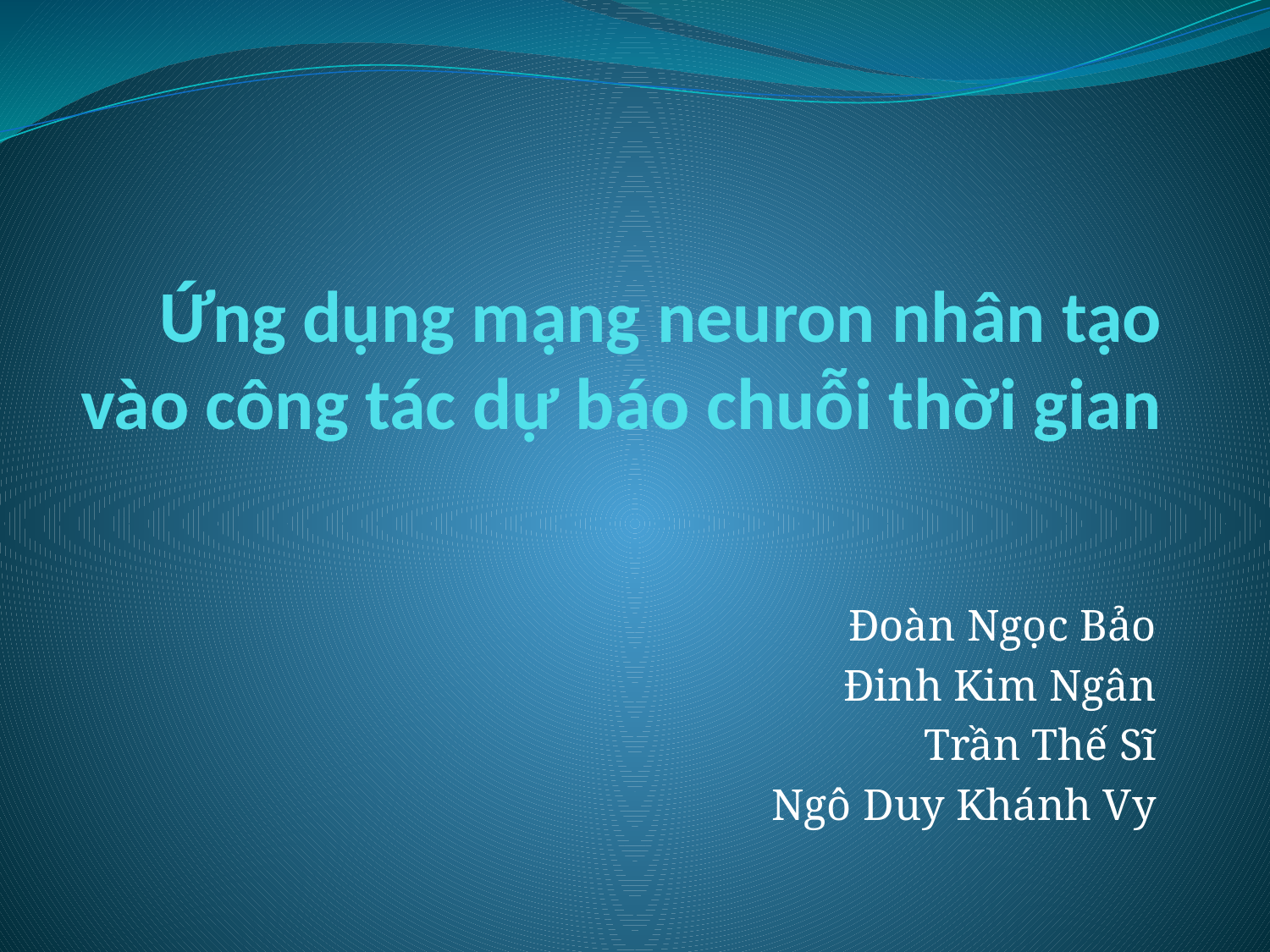

# Ứng dụng mạng neuron nhân tạo vào công tác dự báo chuỗi thời gian
Đoàn Ngọc Bảo
Đinh Kim Ngân
Trần Thế Sĩ
Ngô Duy Khánh Vy